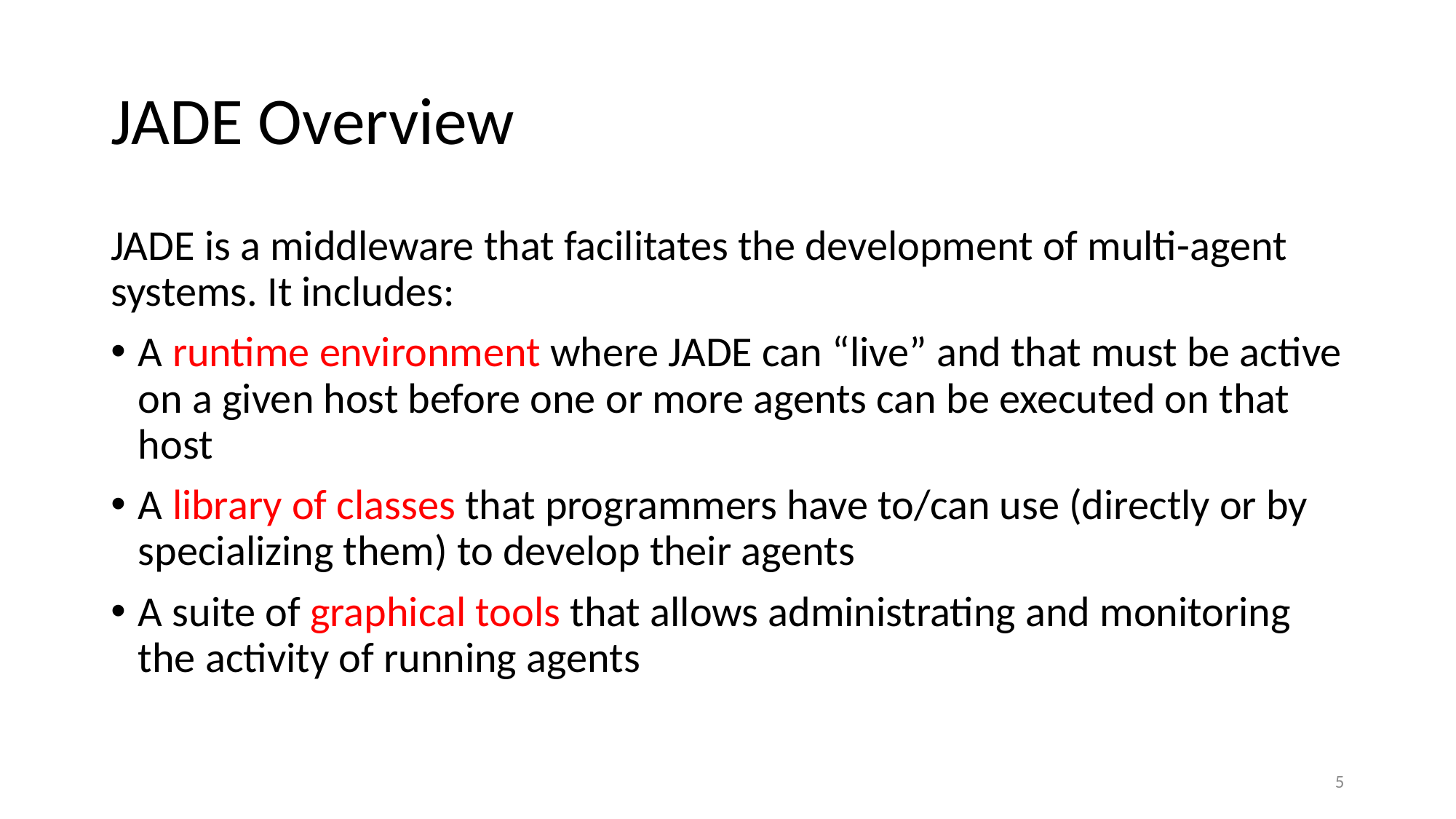

# JADE Overview
JADE is a middleware that facilitates the development of multi-agent systems. It includes:
A runtime environment where JADE can “live” and that must be active on a given host before one or more agents can be executed on that host
A library of classes that programmers have to/can use (directly or by specializing them) to develop their agents
A suite of graphical tools that allows administrating and monitoring the activity of running agents
5